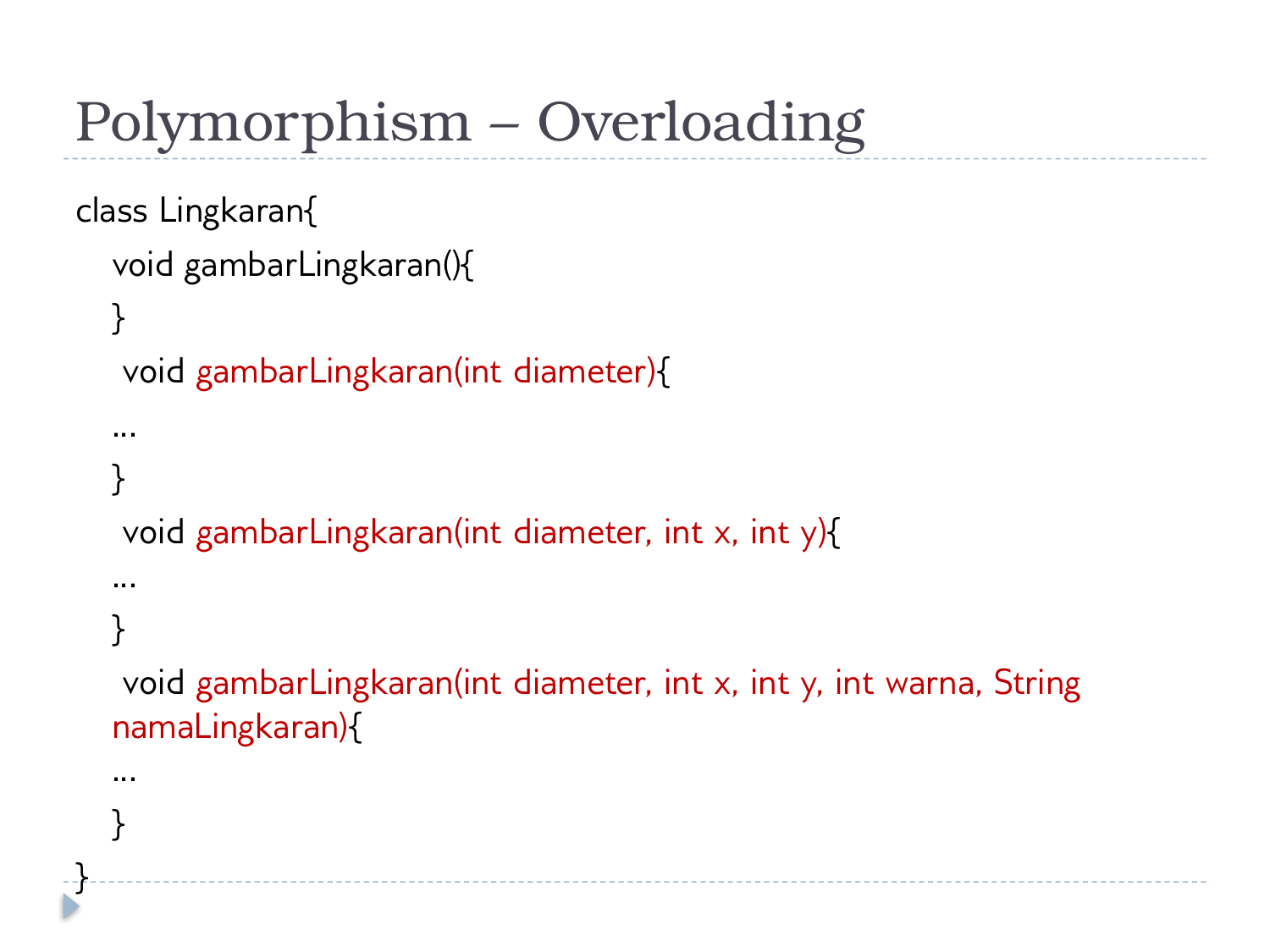

# Polymorphism – Overloading
class Lingkaran{
	void gambarLingkaran(){
	}
	 void gambarLingkaran(int diameter){
	...
	}
	 void gambarLingkaran(int diameter, int x, int y){
...
	}
	 void gambarLingkaran(int diameter, int x, int y, int warna, String namaLingkaran){
...
	}
}